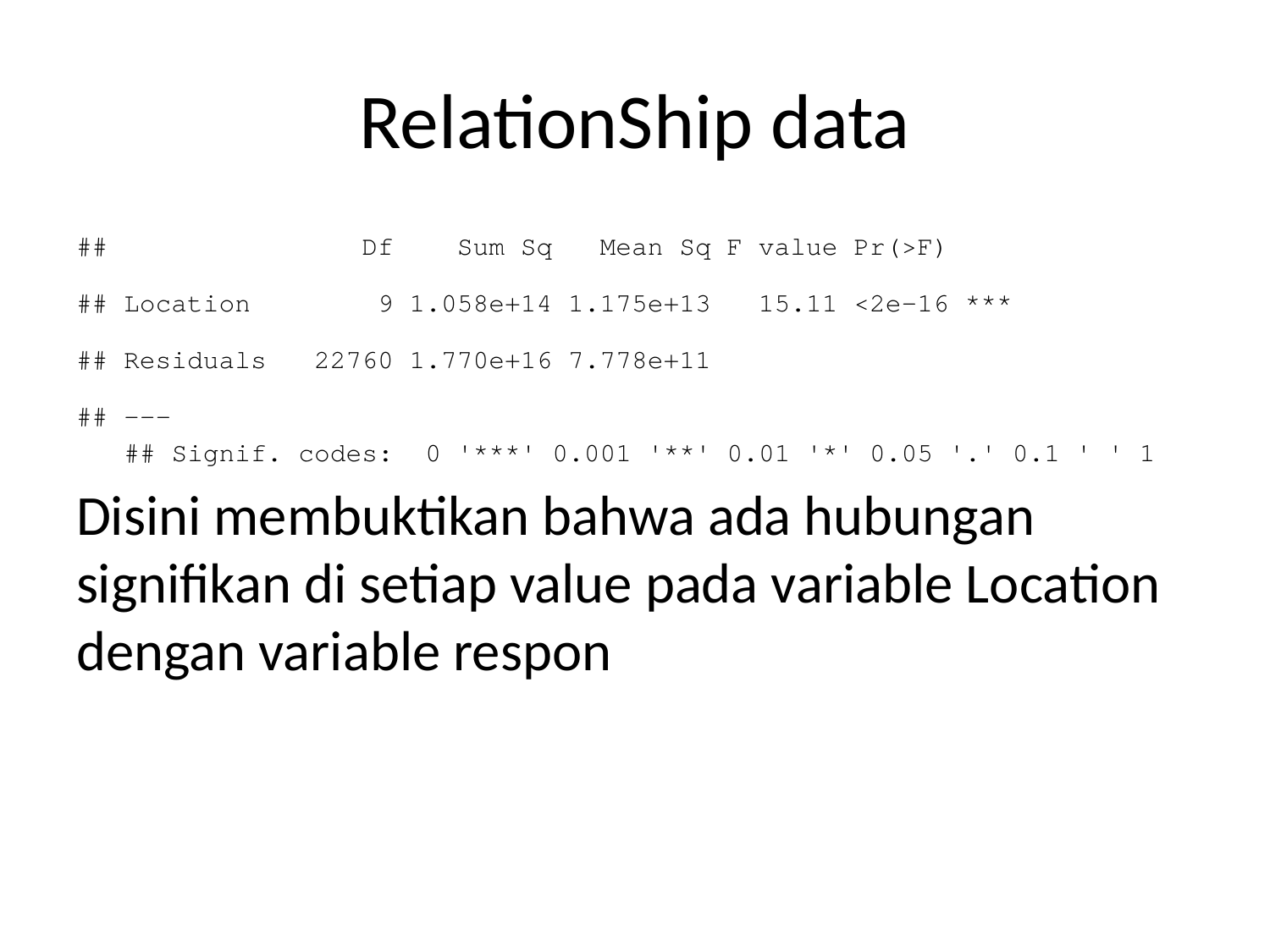

# RelationShip data
##                Df    Sum Sq   Mean Sq F value Pr(>F)
## Location        9 1.058e+14 1.175e+13   15.11 <2e-16 ***
## Residuals   22760 1.770e+16 7.778e+11
## ---
## Signif. codes:  0 '***' 0.001 '**' 0.01 '*' 0.05 '.' 0.1 ' ' 1
Disini membuktikan bahwa ada hubungan signifikan di setiap value pada variable Location dengan variable respon